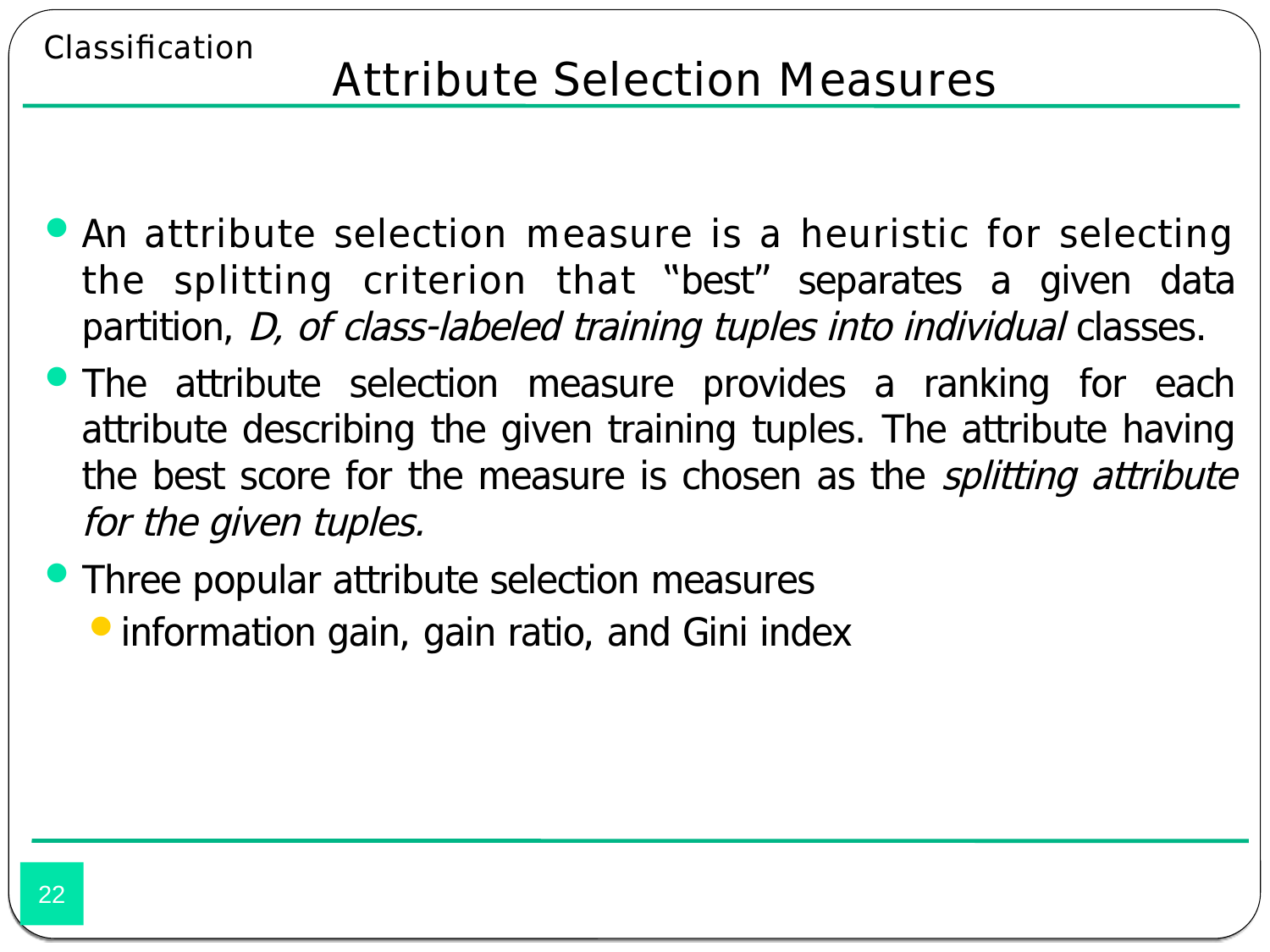

Classification
Attribute Selection Measures

An attribute selection measure is a heuristic for selecting the splitting criterion that “best” separates a given data partition, D, of class-labeled training tuples into individual classes.
The attribute selection measure provides a ranking for each attribute describing the given training tuples. The attribute having the best score for the measure is chosen as the splitting attribute for the given tuples.
Three popular attribute selection measures
information gain, gain ratio, and Gini index

22